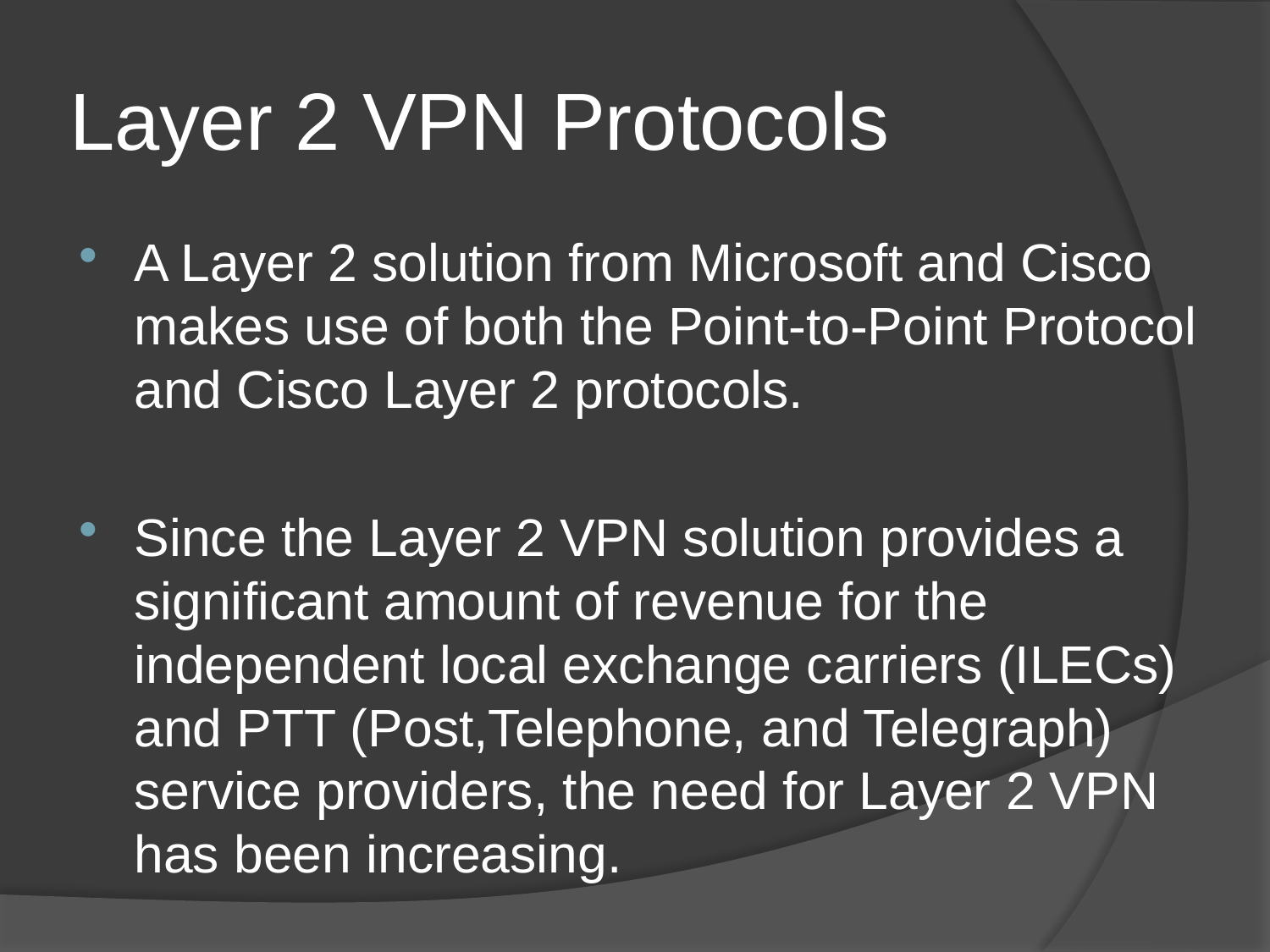

# Layer 2 VPN Protocols
A Layer 2 solution from Microsoft and Cisco makes use of both the Point-to-Point Protocol and Cisco Layer 2 protocols.

Since the Layer 2 VPN solution provides a significant amount of revenue for the independent local exchange carriers (ILECs) and PTT (Post,Telephone, and Telegraph) service providers, the need for Layer 2 VPN has been increasing.